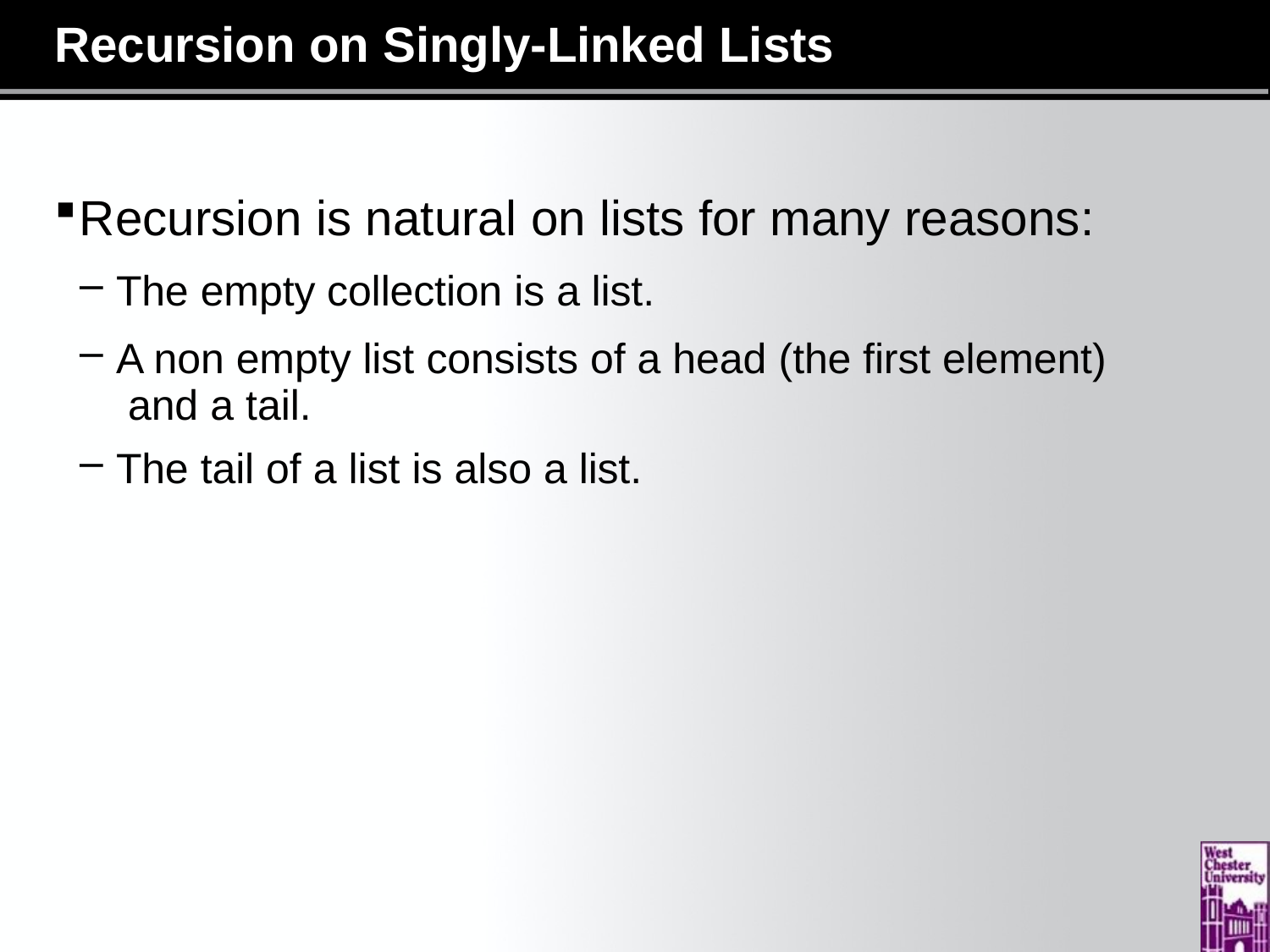

# Recursion on Singly-Linked Lists
Recursion is natural on lists for many reasons:
The empty collection is a list.
A non empty list consists of a head (the first element)  and a tail.
The tail of a list is also a list.